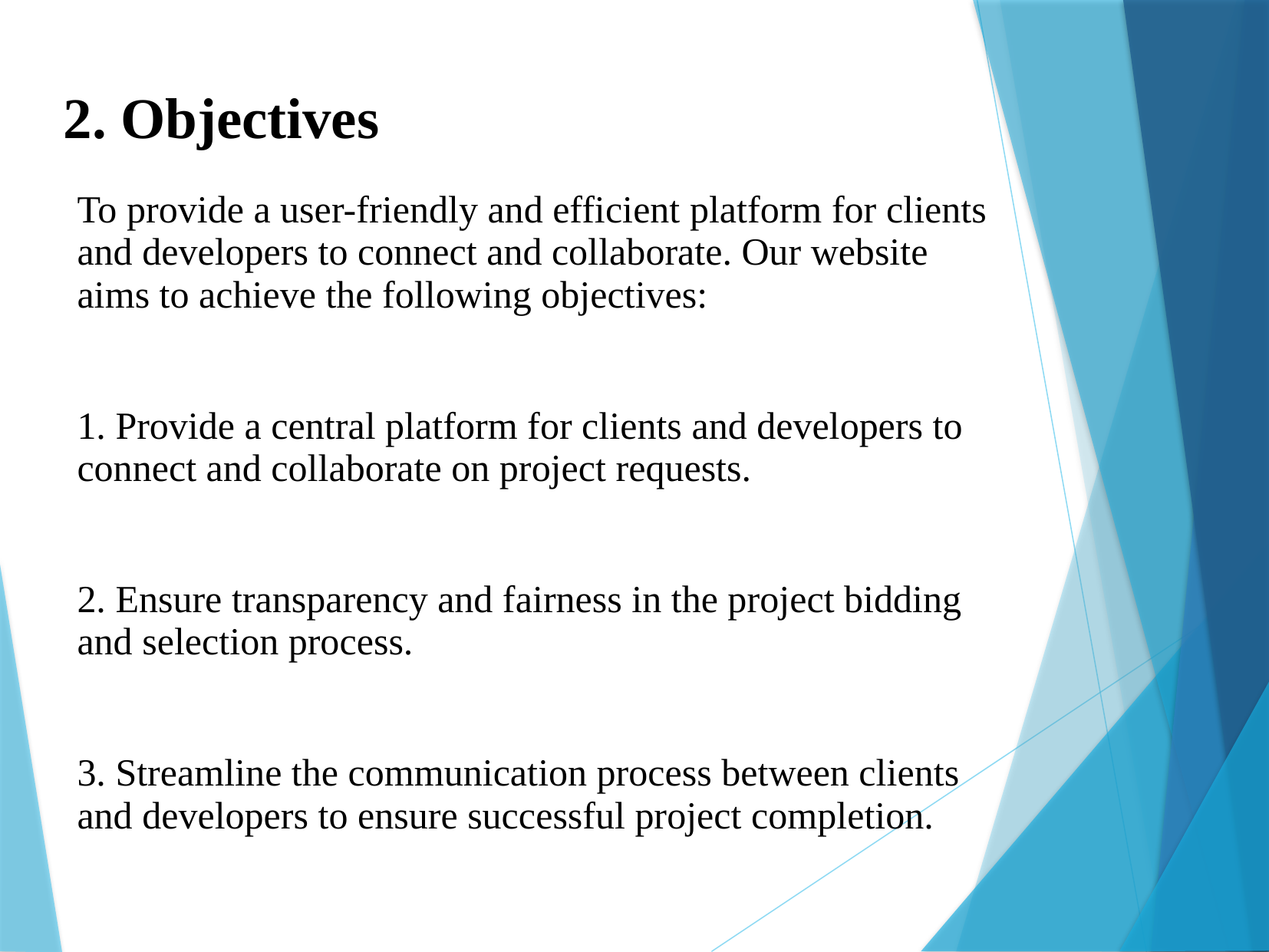

2. Objectives
To provide a user-friendly and efficient platform for clients and developers to connect and collaborate. Our website aims to achieve the following objectives:

1. Provide a central platform for clients and developers to connect and collaborate on project requests.

2. Ensure transparency and fairness in the project bidding and selection process.

3. Streamline the communication process between clients and developers to ensure successful project completion.